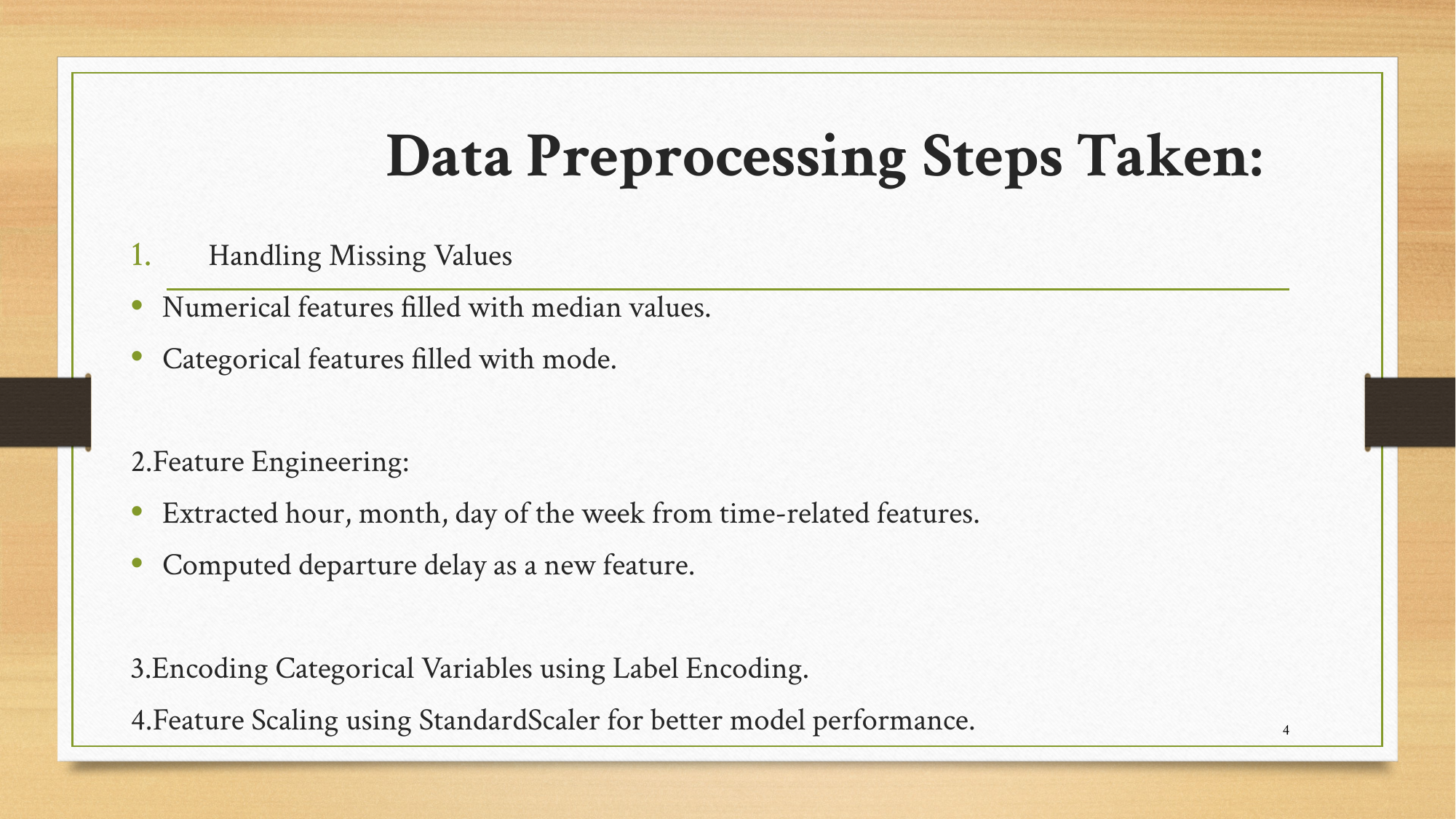

# Data Preprocessing Steps Taken:
   Handling Missing Values
Numerical features filled with median values.
Categorical features filled with mode.

2.Feature Engineering:
Extracted hour, month, day of the week from time-related features.
Computed departure delay as a new feature.

3.Encoding Categorical Variables using Label Encoding.
4.Feature Scaling using StandardScaler for better model performance.
4